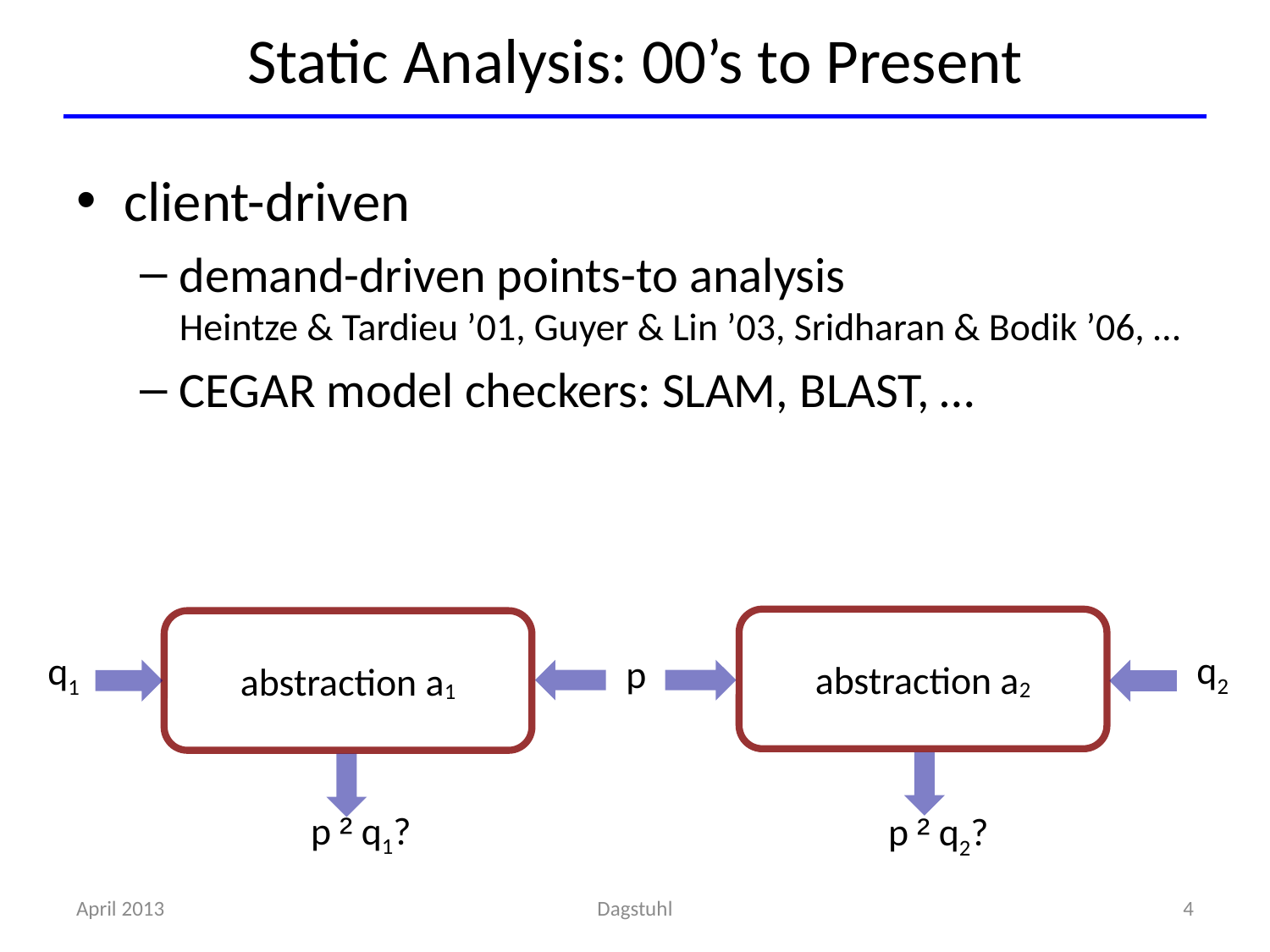

# Static Analysis: 00’s to Present
client-driven
demand-driven points-to analysis
Heintze & Tardieu ’01, Guyer & Lin ’03, Sridharan & Bodik ’06, …
CEGAR model checkers: SLAM, BLAST, …
abstraction a2
abstraction a1
q2
q1
p

p ² q1?
p ² q2?
April 2013
Dagstuhl
4